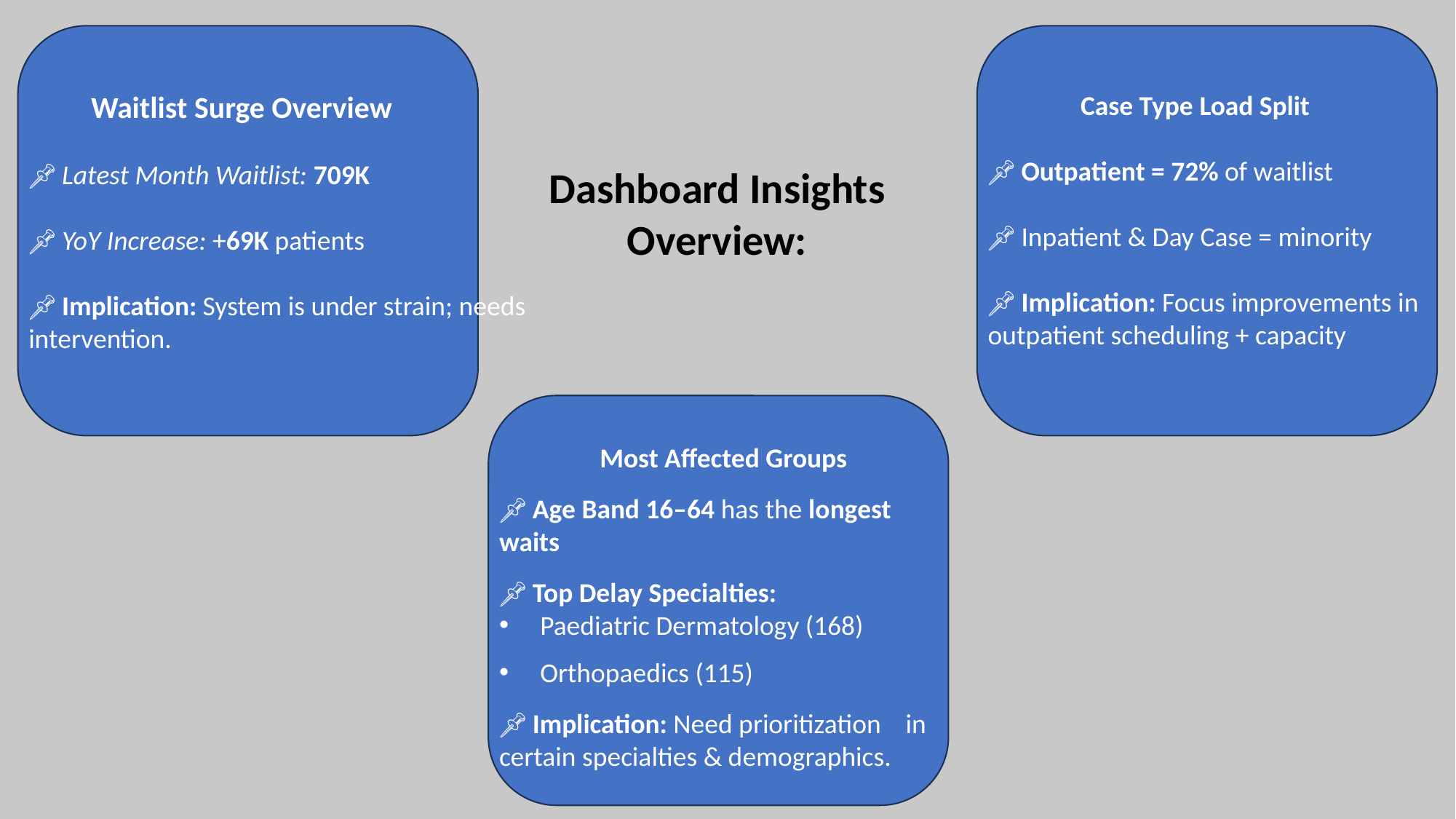

Waitlist Surge Overview

📌 Latest Month Waitlist: 709K
📌 YoY Increase: +69K patients
📌 Implication: System is under strain; needs intervention.

               Case Type Load Split

📌 Outpatient = 72% of waitlist
📌 Inpatient & Day Case = minority
📌 Implication: Focus improvements in outpatient scheduling + capacity
Dashboard Insights Overview:

Most Affected Groups

📌 Age Band 16–64 has the longest waits
📌 Top Delay Specialties:
Paediatric Dermatology (168)

Orthopaedics (115)
📌 Implication: Need prioritization    in certain specialties & demographics.